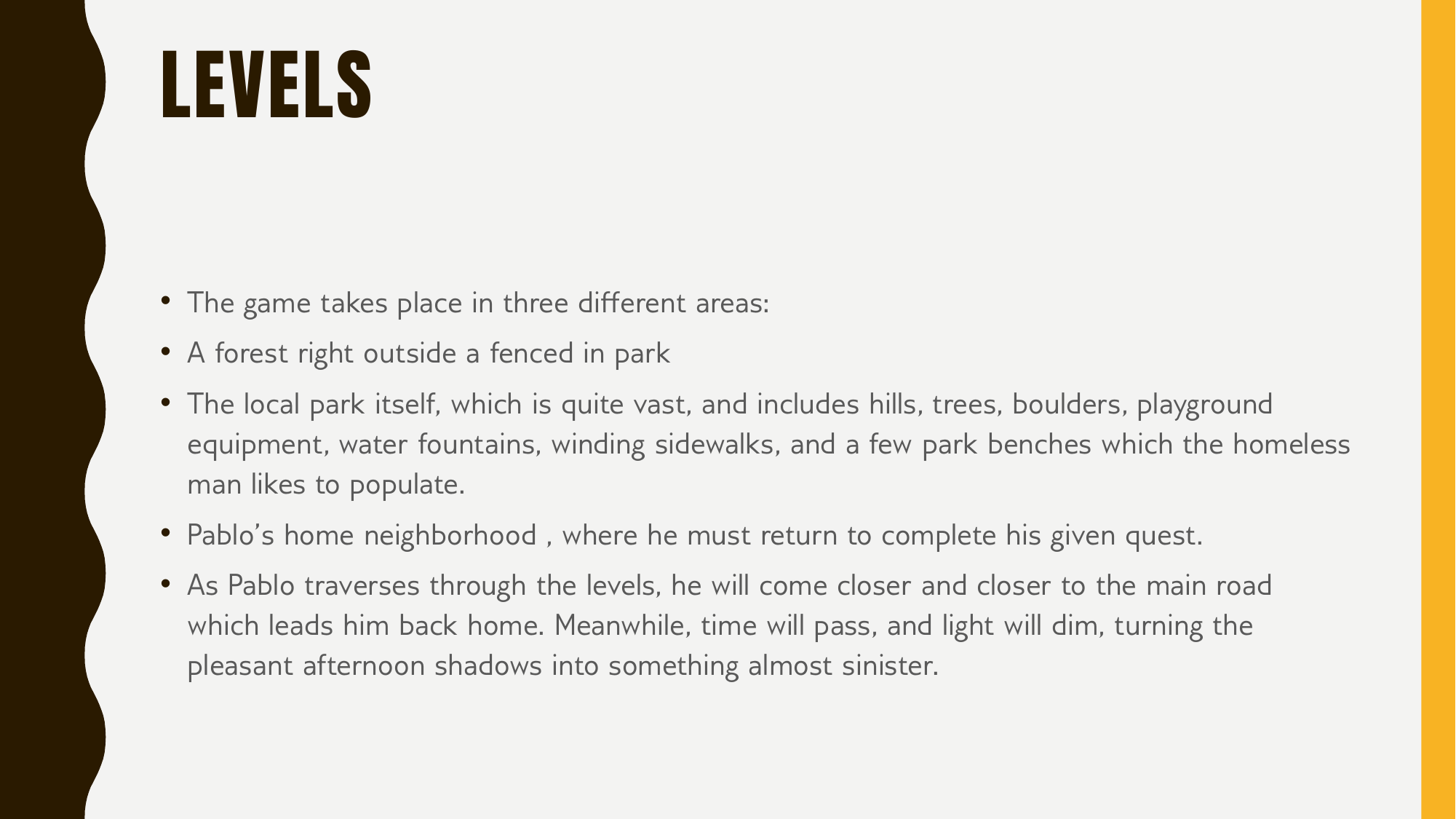

# Levels
The game takes place in three different areas:
A forest right outside a fenced in park
The local park itself, which is quite vast, and includes hills, trees, boulders, playground equipment, water fountains, winding sidewalks, and a few park benches which the homeless man likes to populate.
Pablo’s home neighborhood , where he must return to complete his given quest.
As Pablo traverses through the levels, he will come closer and closer to the main road which leads him back home. Meanwhile, time will pass, and light will dim, turning the pleasant afternoon shadows into something almost sinister.